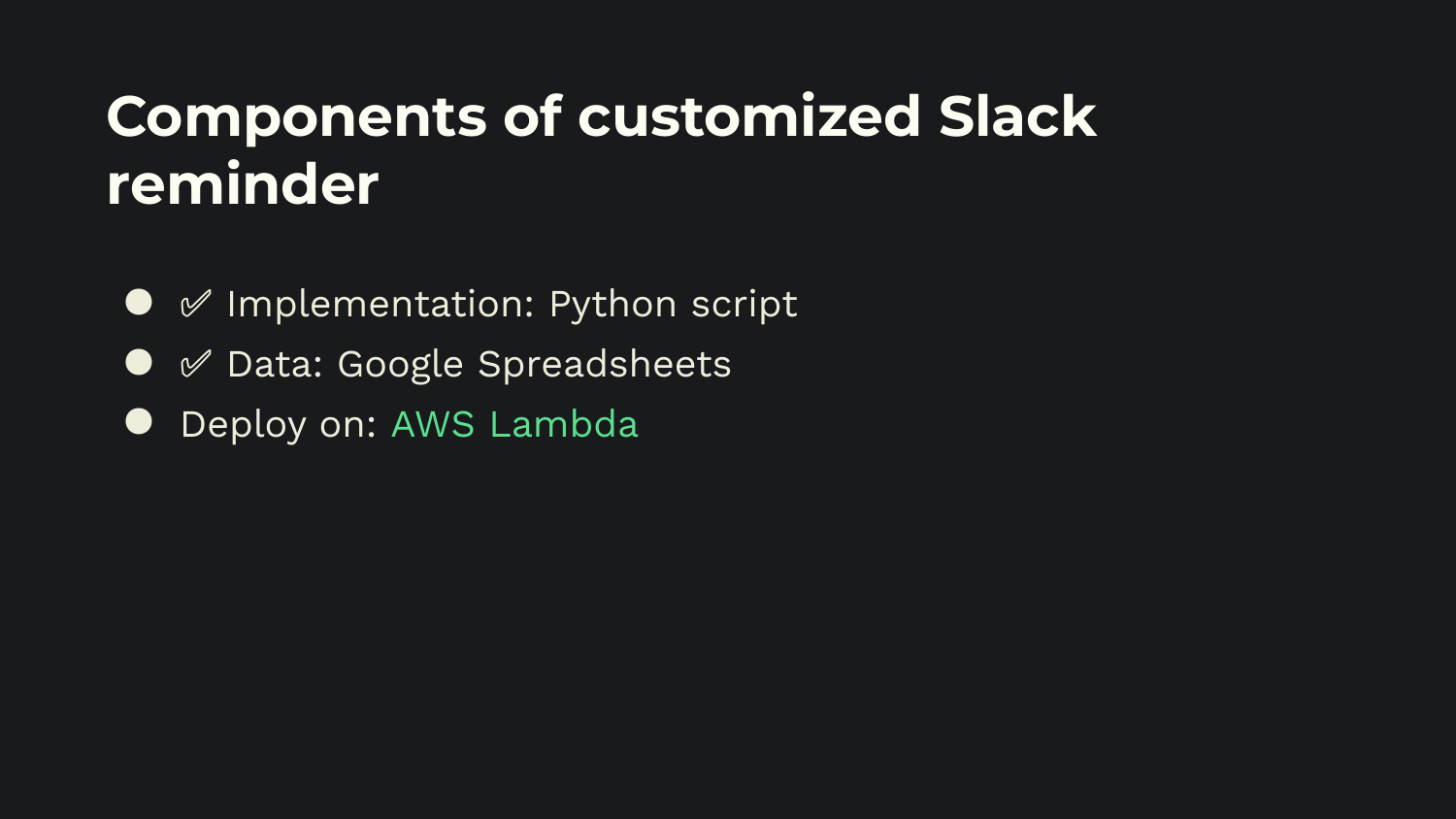

# Components of customized Slack reminder
✅ Implementation: Python script
✅ Data: Google Spreadsheets
Deploy on: AWS Lambda